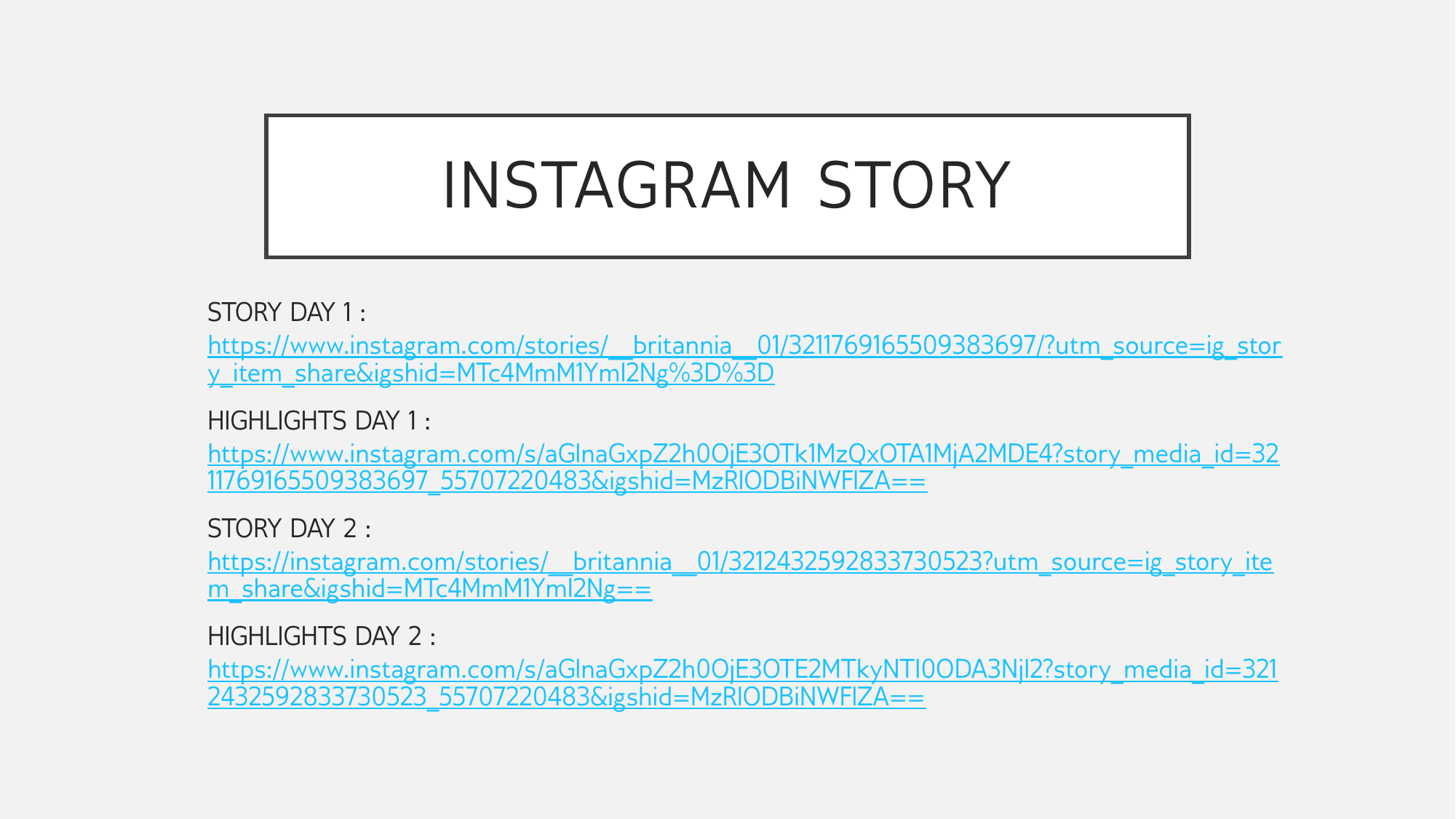

# INSTAGRAM STORY
STORY DAY 1 :  https://www.instagram.com/stories/__britannia__01/3211769165509383697/?utm_source=ig_story_item_share&igshid=MTc4MmM1YmI2Ng%3D%3D
HIGHLIGHTS DAY 1 :  https://www.instagram.com/s/aGlnaGxpZ2h0OjE3OTk1MzQxOTA1MjA2MDE4?story_media_id=3211769165509383697_55707220483&igshid=MzRlODBiNWFlZA==
STORY DAY 2 : https://instagram.com/stories/__britannia__01/3212432592833730523?utm_source=ig_story_item_share&igshid=MTc4MmM1YmI2Ng==
HIGHLIGHTS DAY 2 : https://www.instagram.com/s/aGlnaGxpZ2h0OjE3OTE2MTkyNTI0ODA3NjI2?story_media_id=3212432592833730523_55707220483&igshid=MzRlODBiNWFlZA==